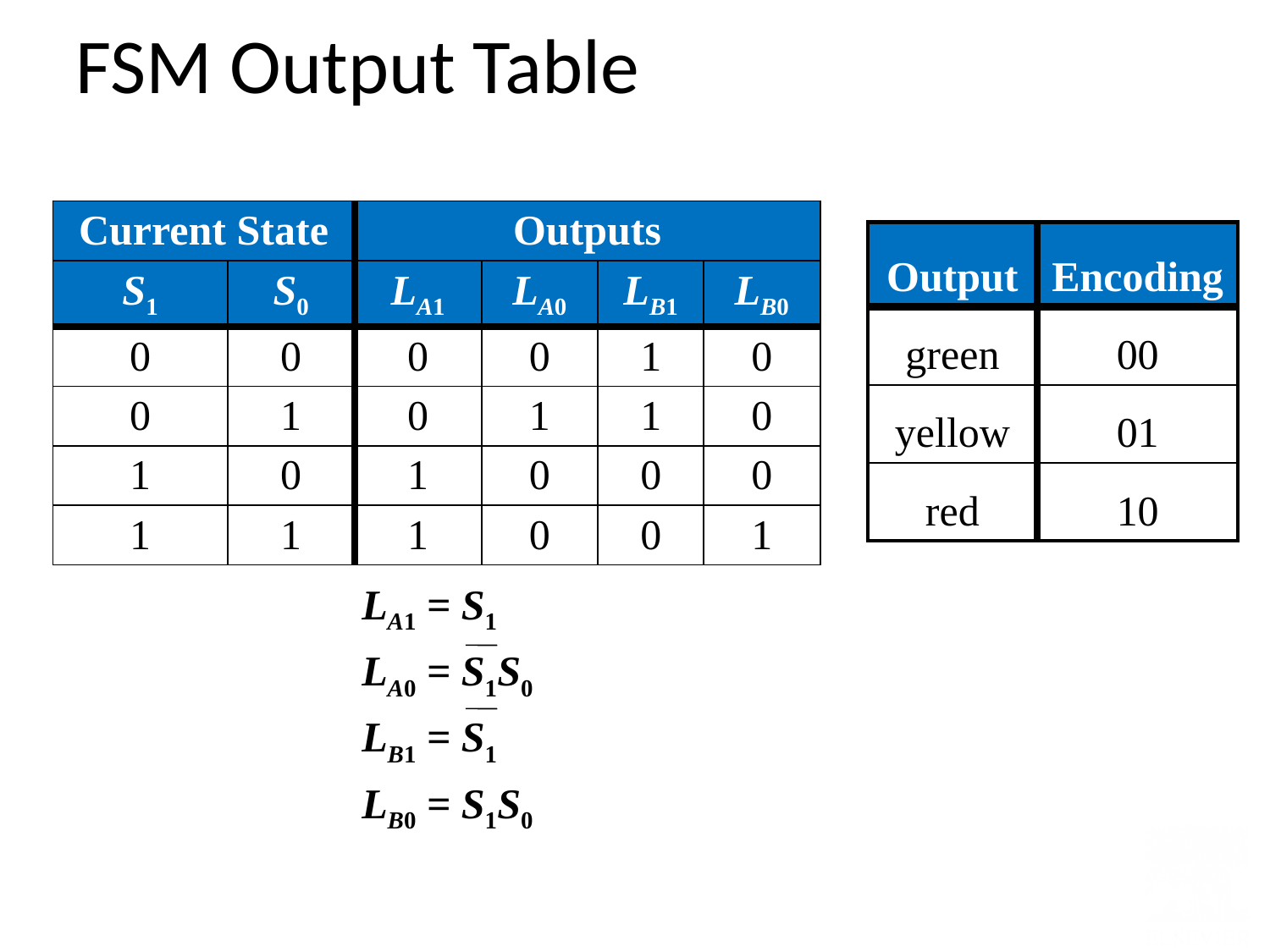

FSM Output Table
| Current State |  | Outputs |  |  |  |
| --- | --- | --- | --- | --- | --- |
| S1 | S0 | LA1 | LA0 | LB1 | LB0 |
| 0 | 0 | 0 | 0 | 1 | 0 |
| 0 | 1 | 0 | 1 | 1 | 0 |
| 1 | 0 | 1 | 0 | 0 | 0 |
| 1 | 1 | 1 | 0 | 0 | 1 |
| Output | Encoding |
| --- | --- |
| green | 00 |
| yellow | 01 |
| red | 10 |
LA1 = S1
LA0 = S1S0
LB1 = S1
LB0 = S1S0